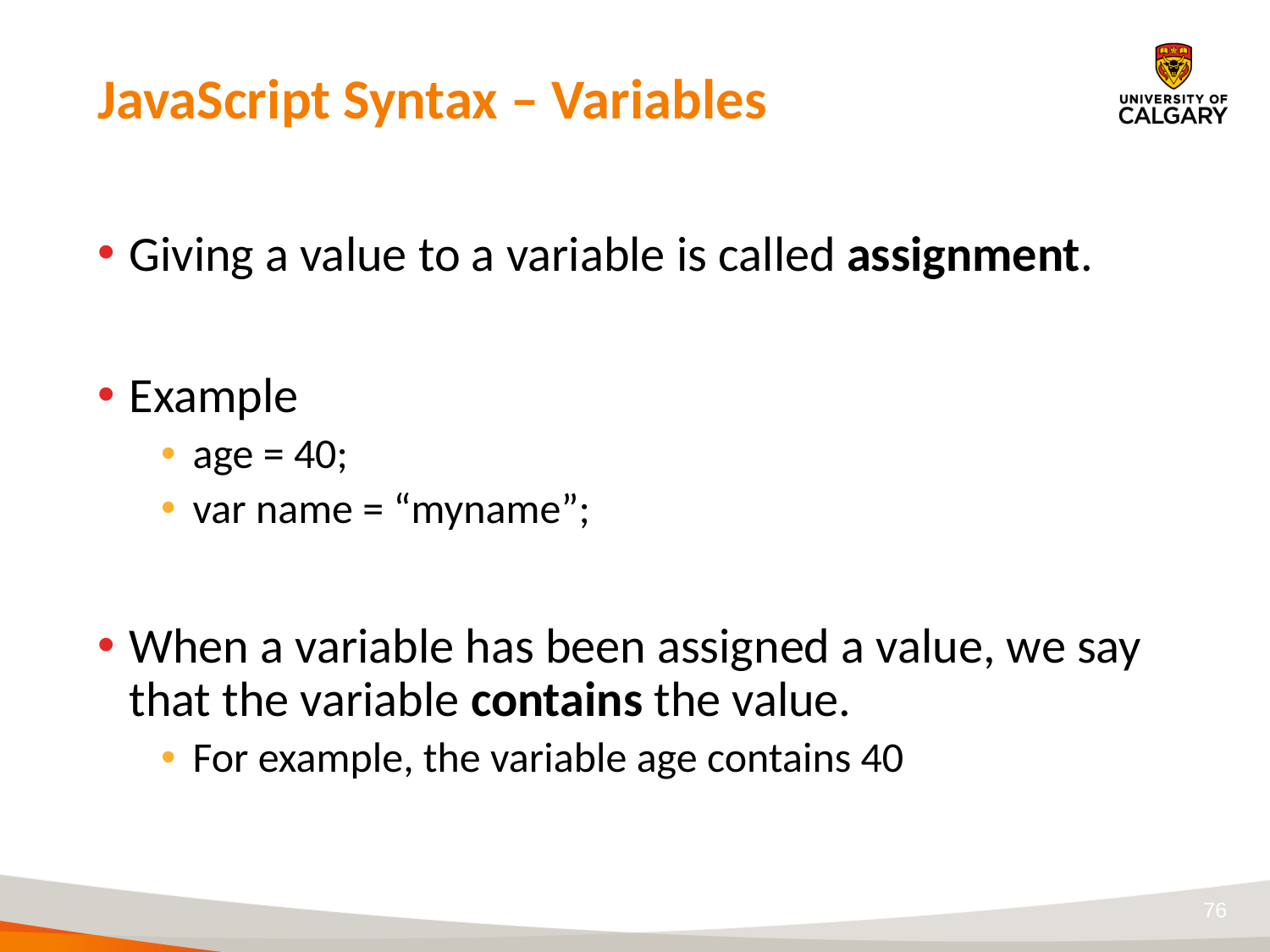

# JavaScript Syntax – Variables
Giving a value to a variable is called assignment.

Example
age = 40;
var name = “myname”;

When a variable has been assigned a value, we say that the variable contains the value.
For example, the variable age contains 40

76